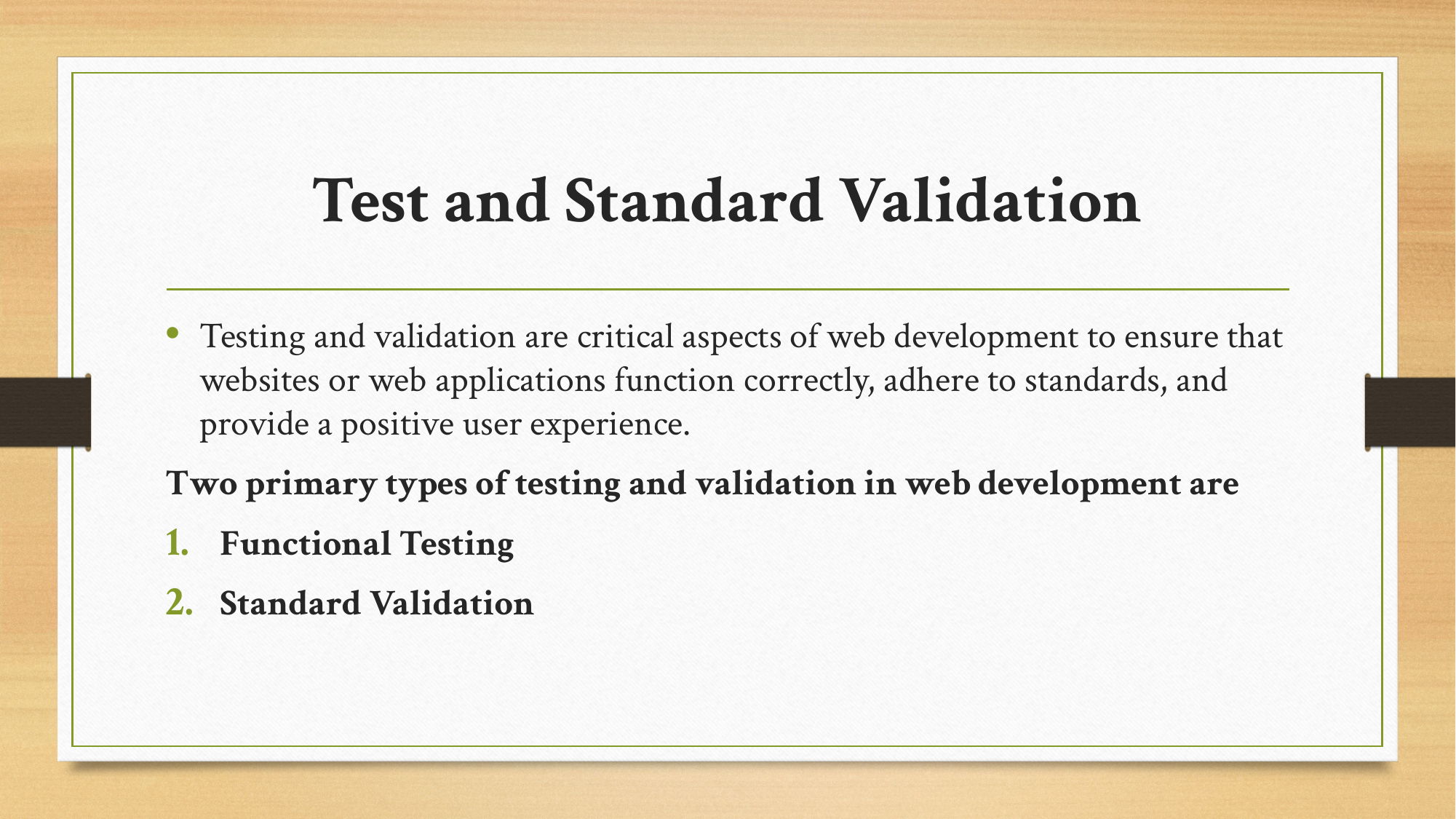

# Test and Standard Validation
Testing and validation are critical aspects of web development to ensure that websites or web applications function correctly, adhere to standards, and provide a positive user experience.
Two primary types of testing and validation in web development are
Functional Testing
Standard Validation